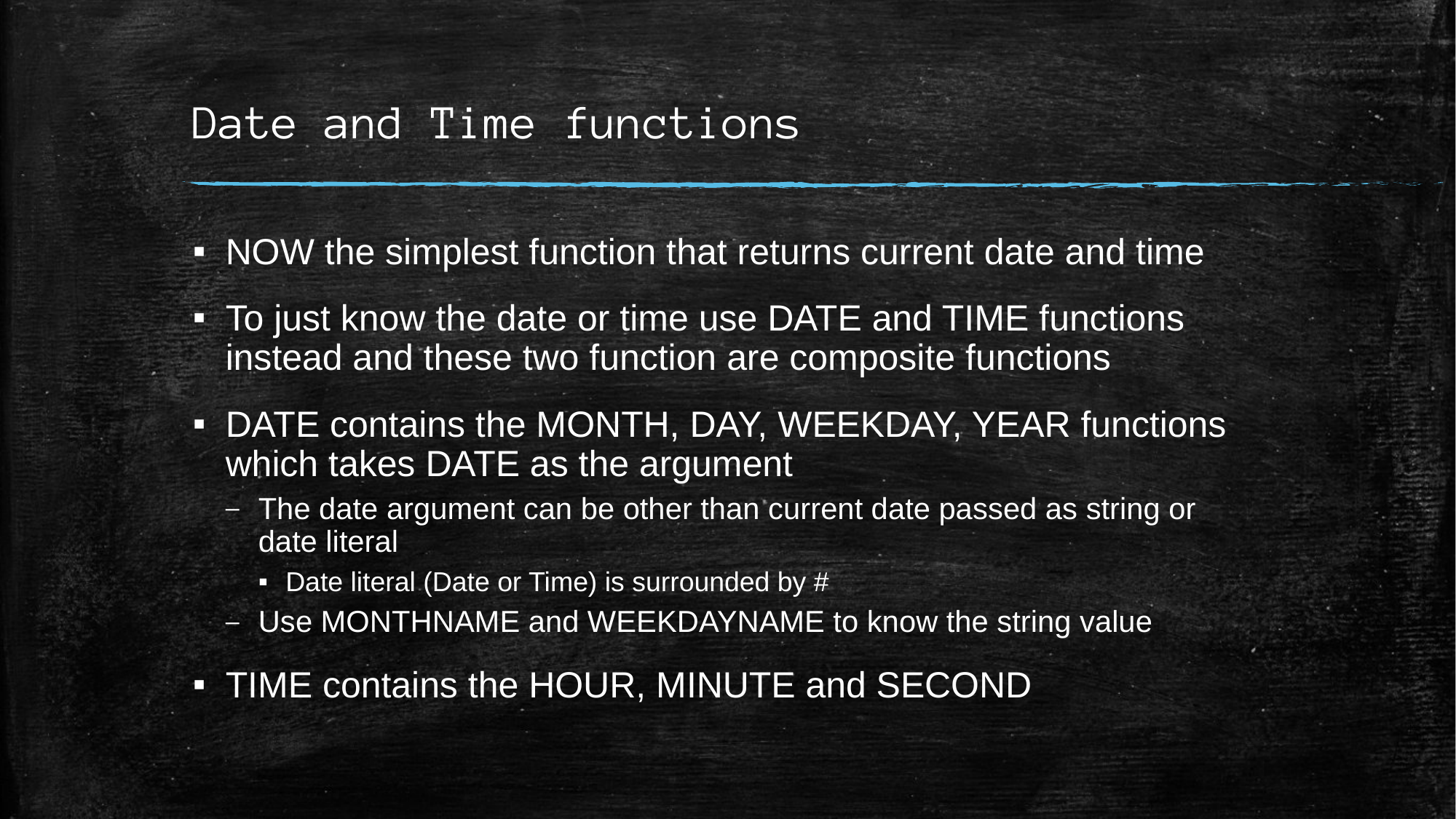

# Date and Time functions
NOW the simplest function that returns current date and time
To just know the date or time use DATE and TIME functions instead and these two function are composite functions
DATE contains the MONTH, DAY, WEEKDAY, YEAR functions which takes DATE as the argument
The date argument can be other than current date passed as string or date literal
Date literal (Date or Time) is surrounded by #
Use MONTHNAME and WEEKDAYNAME to know the string value
TIME contains the HOUR, MINUTE and SECOND